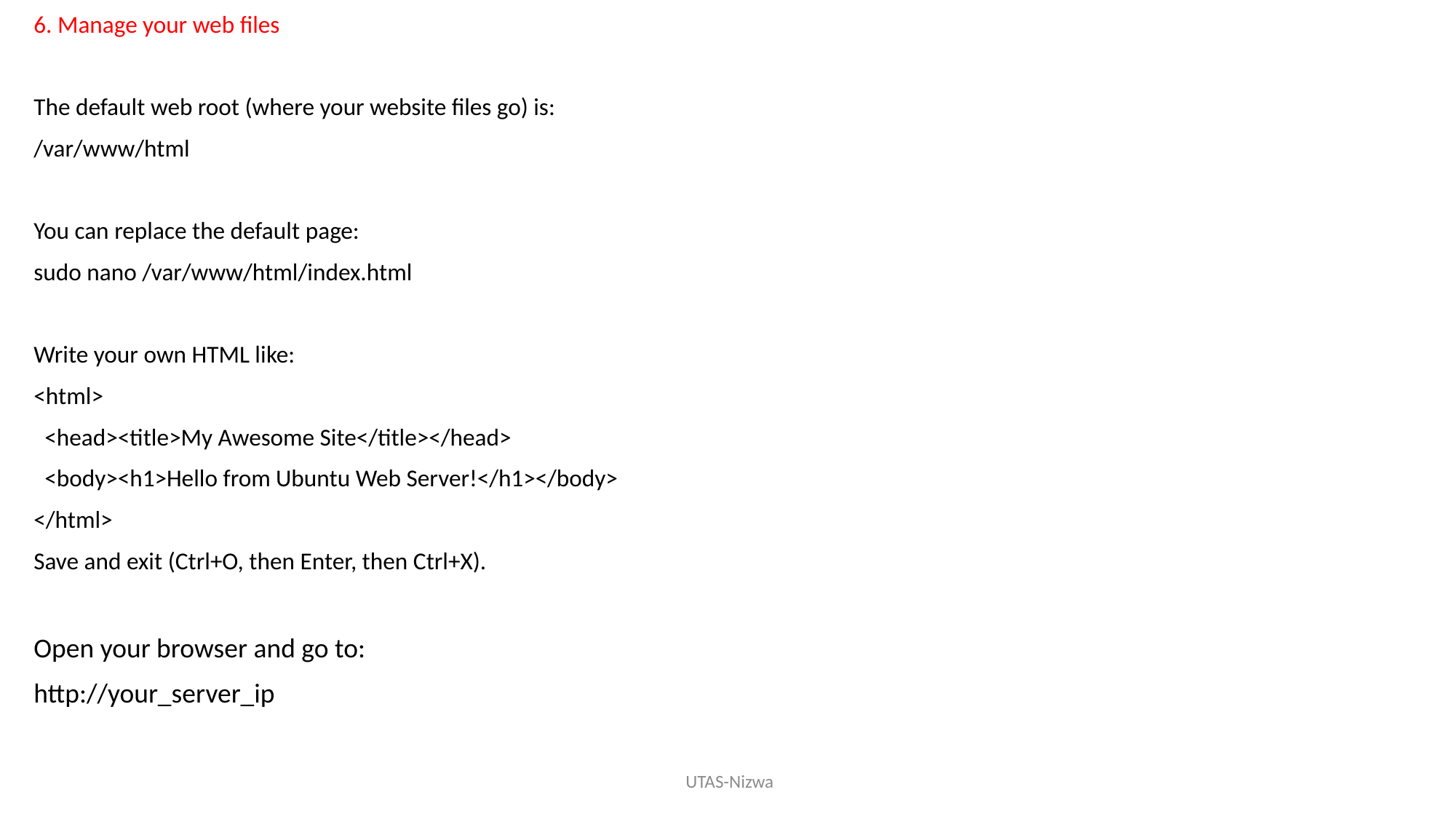

6. Manage your web files

The default web root (where your website files go) is:
/var/www/html

You can replace the default page:
sudo nano /var/www/html/index.html

Write your own HTML like:
<html>
  <head><title>My Awesome Site</title></head>
  <body><h1>Hello from Ubuntu Web Server!</h1></body>
</html>
Save and exit (Ctrl+O, then Enter, then Ctrl+X).

Open your browser and go to:
http://your_server_ip

 UTAS-Nizwa